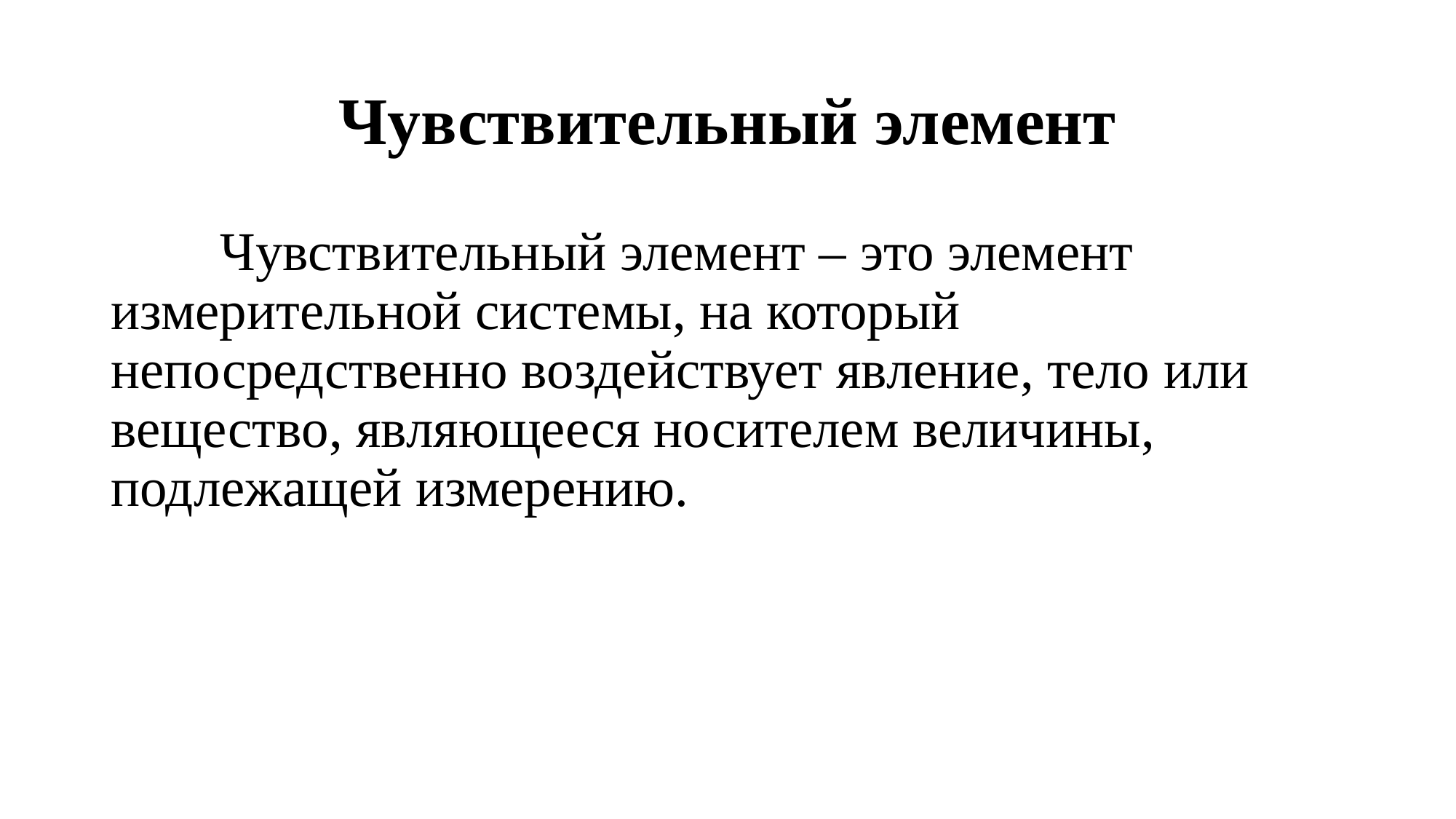

# Чувствительный элемент
	Чувствительный элемент – это элемент измерительной системы, на который непосредственно воздействует явление, тело или вещество, являющееся носителем величины, подлежащей измерению.